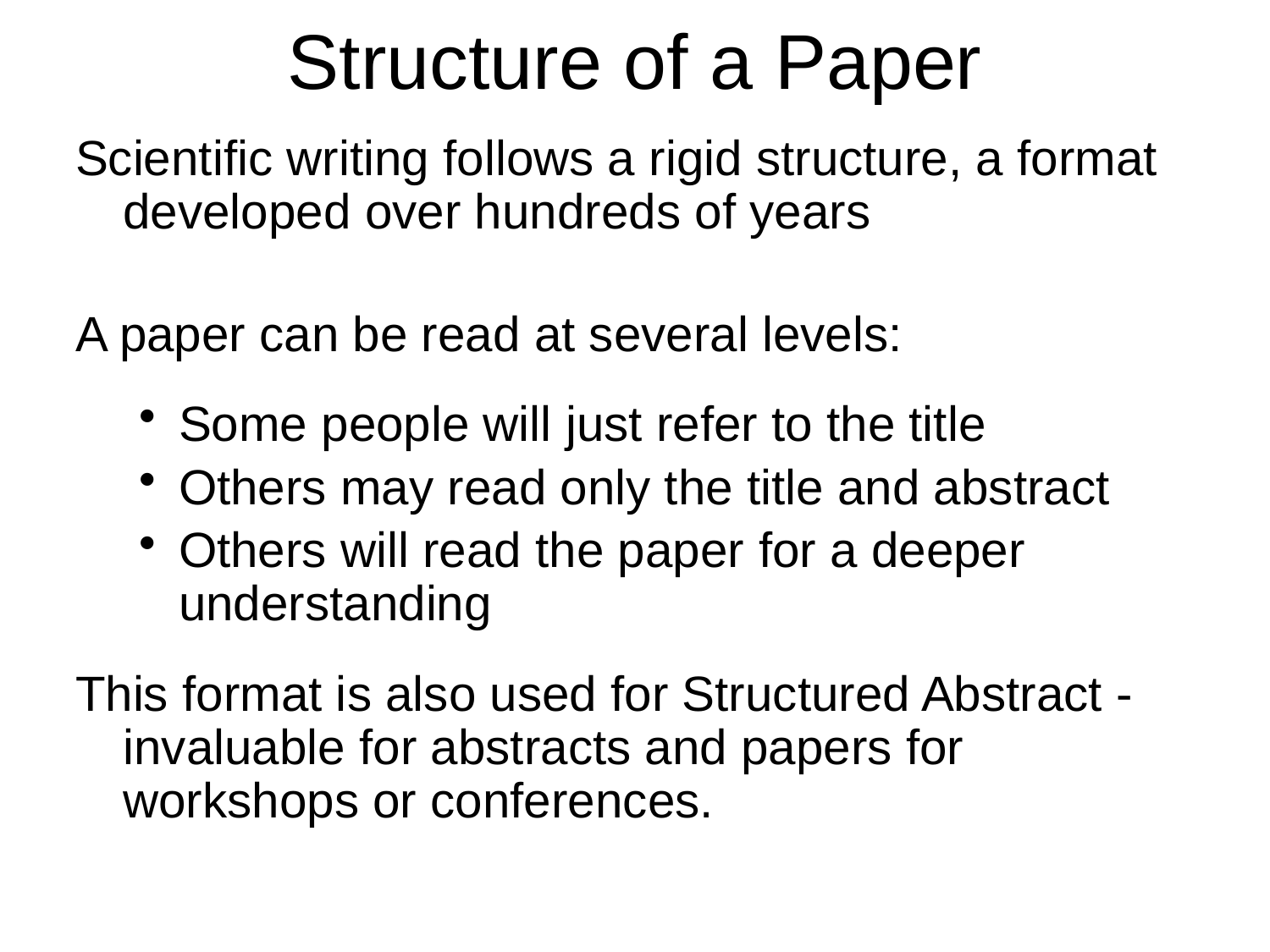

# Structure of a Paper
Scientific writing follows a rigid structure, a format developed over hundreds of years
A paper can be read at several levels:
Some people will just refer to the title
Others may read only the title and abstract
Others will read the paper for a deeper understanding

This format is also used for Structured Abstract - invaluable for abstracts and papers for workshops or conferences.